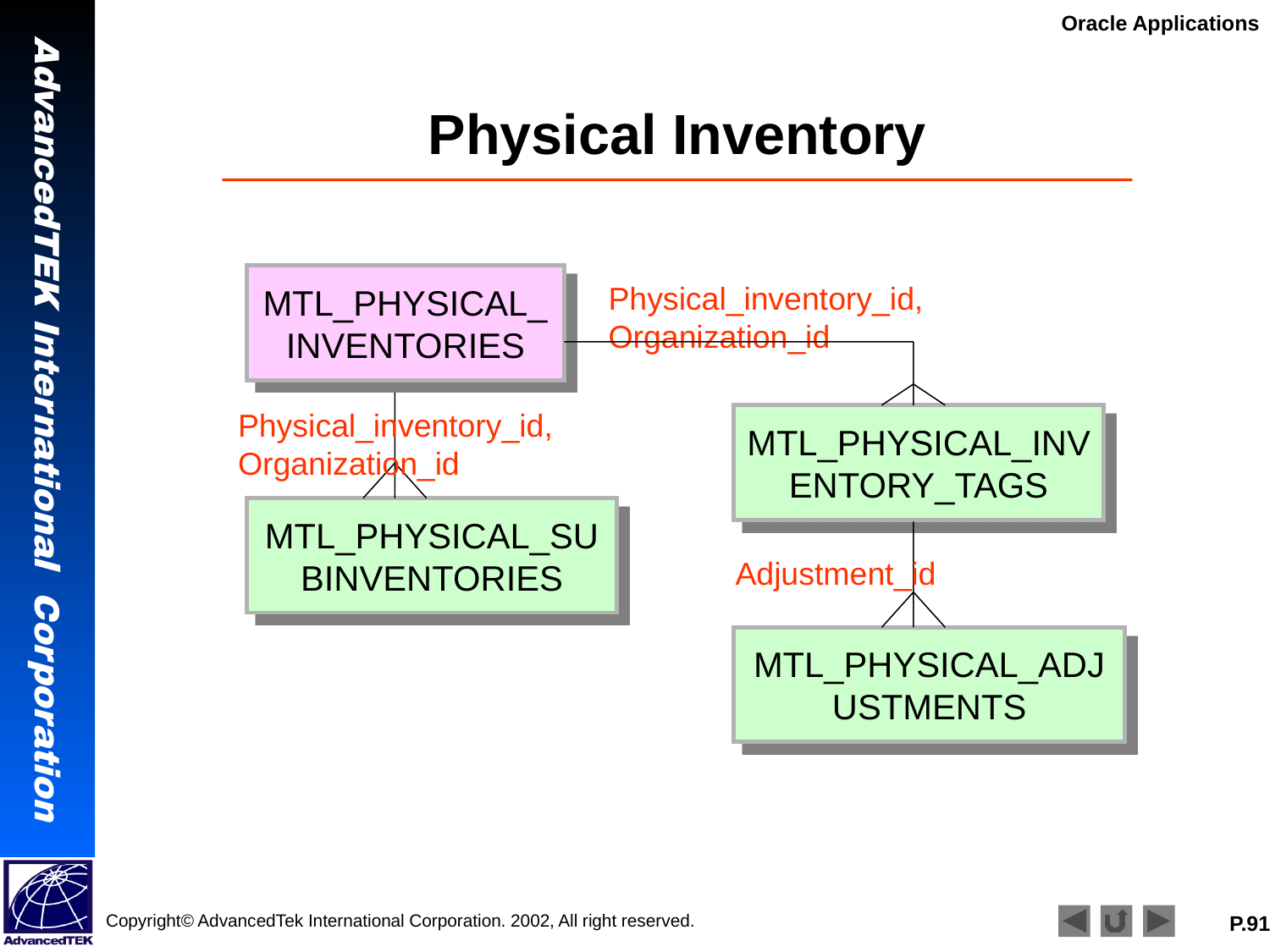

Physical Inventory
MTL_PHYSICAL_INVENTORIES
Physical_inventory_id, Organization_id

Physical_inventory_id, Organization_id
MTL_PHYSICAL_INVENTORY_TAGS
MTL_PHYSICAL_SUBINVENTORIES

Adjustment_id
MTL_PHYSICAL_ADJUSTMENTS